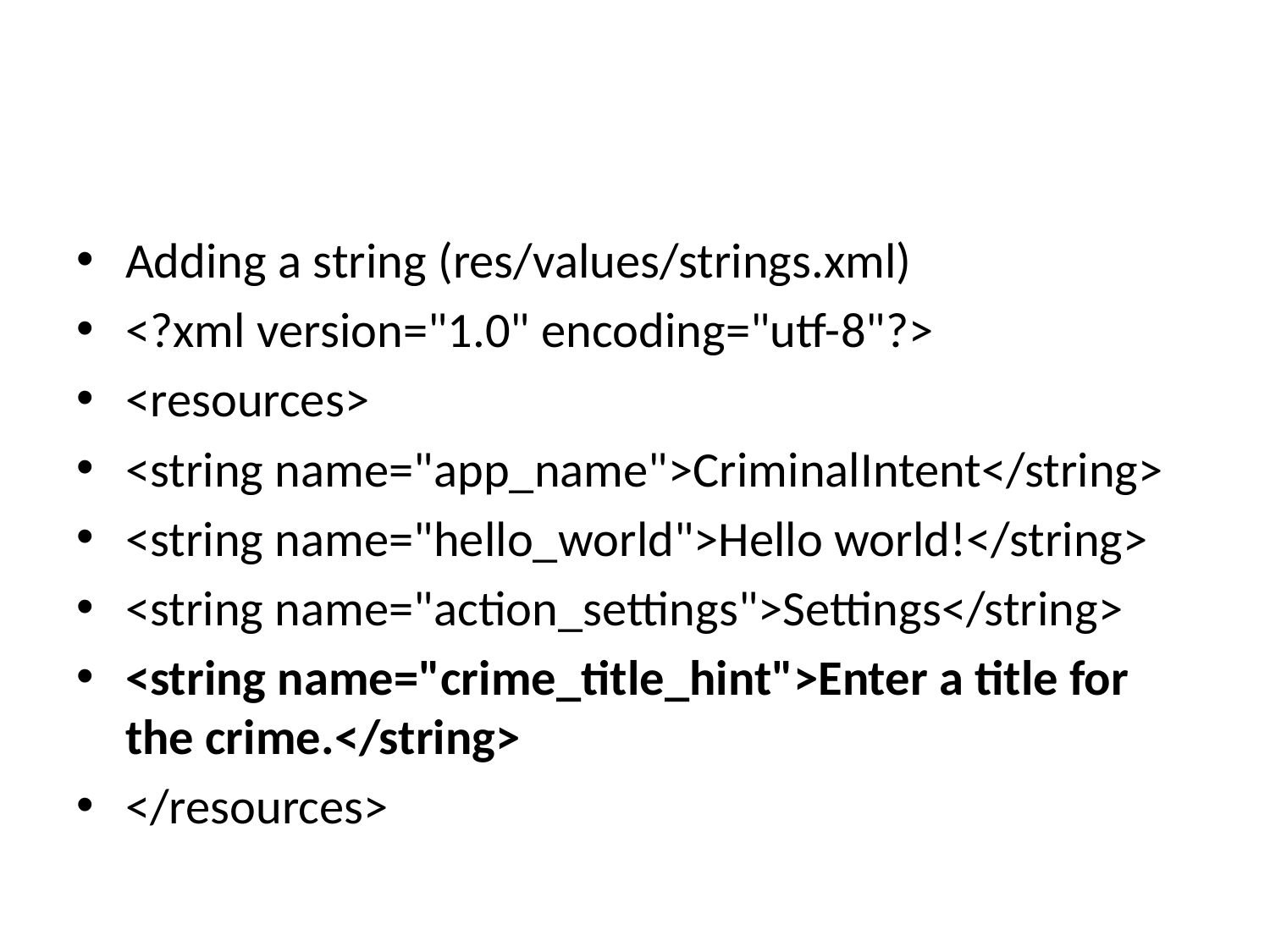

#
Adding a string (res/values/strings.xml)
<?xml version="1.0" encoding="utf-8"?>
<resources>
<string name="app_name">CriminalIntent</string>
<string name="hello_world">Hello world!</string>
<string name="action_settings">Settings</string>
<string name="crime_title_hint">Enter a title for the crime.</string>
</resources>